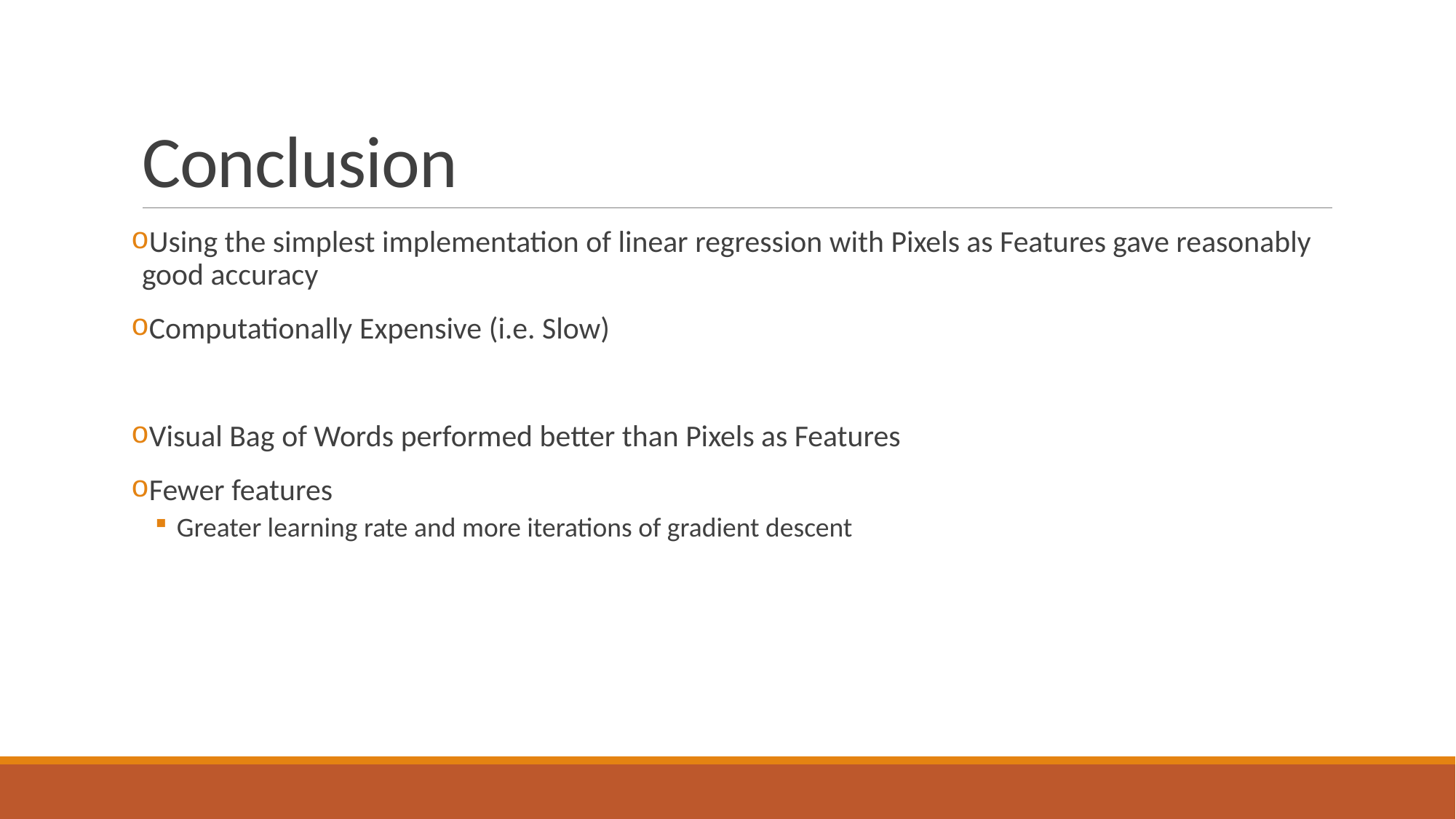

# Conclusion
Using the simplest implementation of linear regression with Pixels as Features gave reasonably good accuracy
Computationally Expensive (i.e. Slow)

Visual Bag of Words performed better than Pixels as Features
Fewer features
Greater learning rate and more iterations of gradient descent